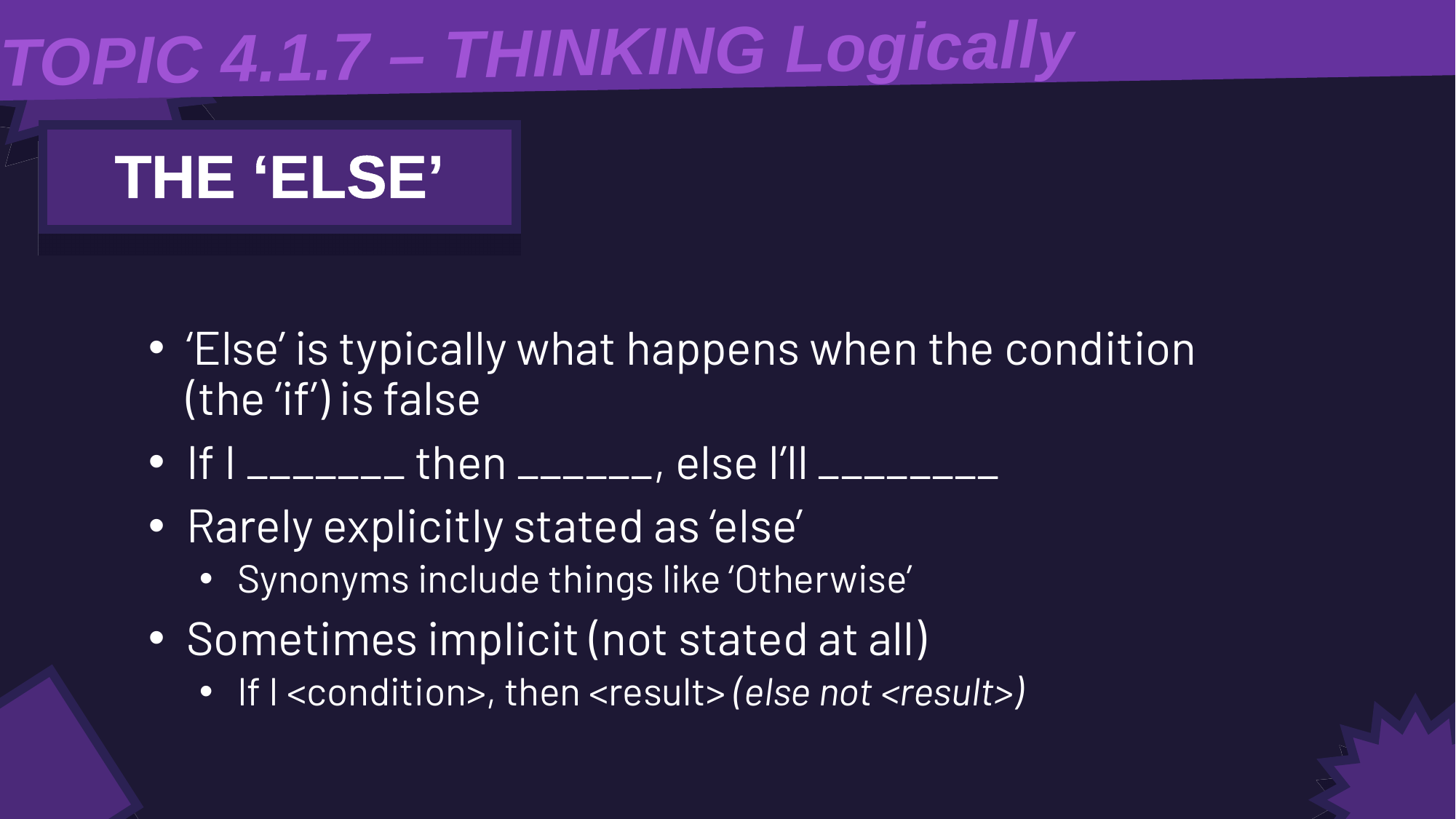

TOPIC 4.1.7 – THINKING Logically

THE ‘ELSE’
‘Else’ is typically what happens when the condition (the ‘if’) is false
If I _______ then ______, else I’ll ________
Rarely explicitly stated as ‘else’
Synonyms include things like ‘Otherwise’
Sometimes implicit (not stated at all)
If I <condition>, then <result> (else not <result>)